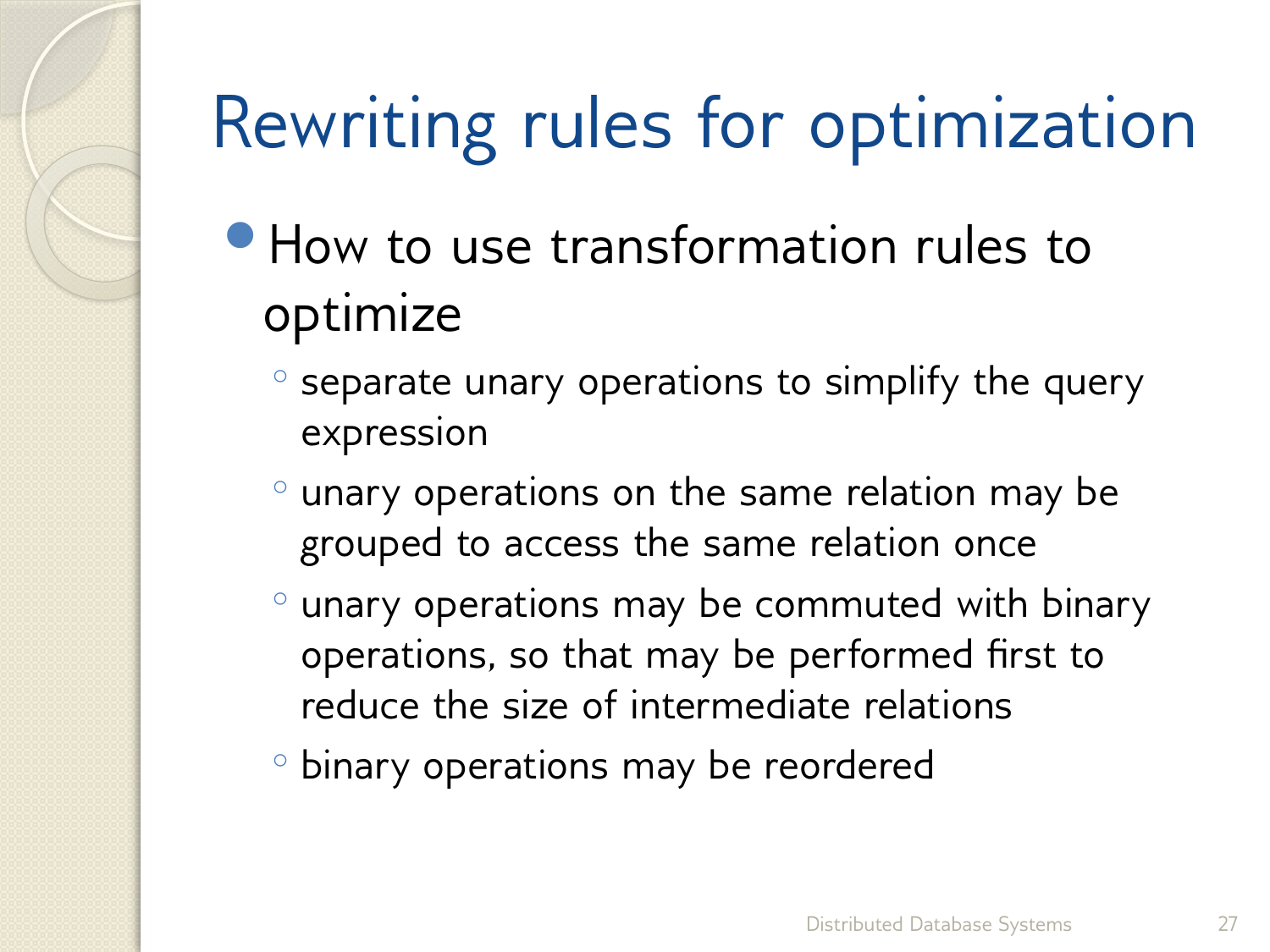

# Rewriting rules for optimization
How to use transformation rules to optimize
separate unary operations to simplify the query expression
unary operations on the same relation may be grouped to access the same relation once
unary operations may be commuted with binary operations, so that may be performed first to reduce the size of intermediate relations
binary operations may be reordered

Distributed Database Systems
27